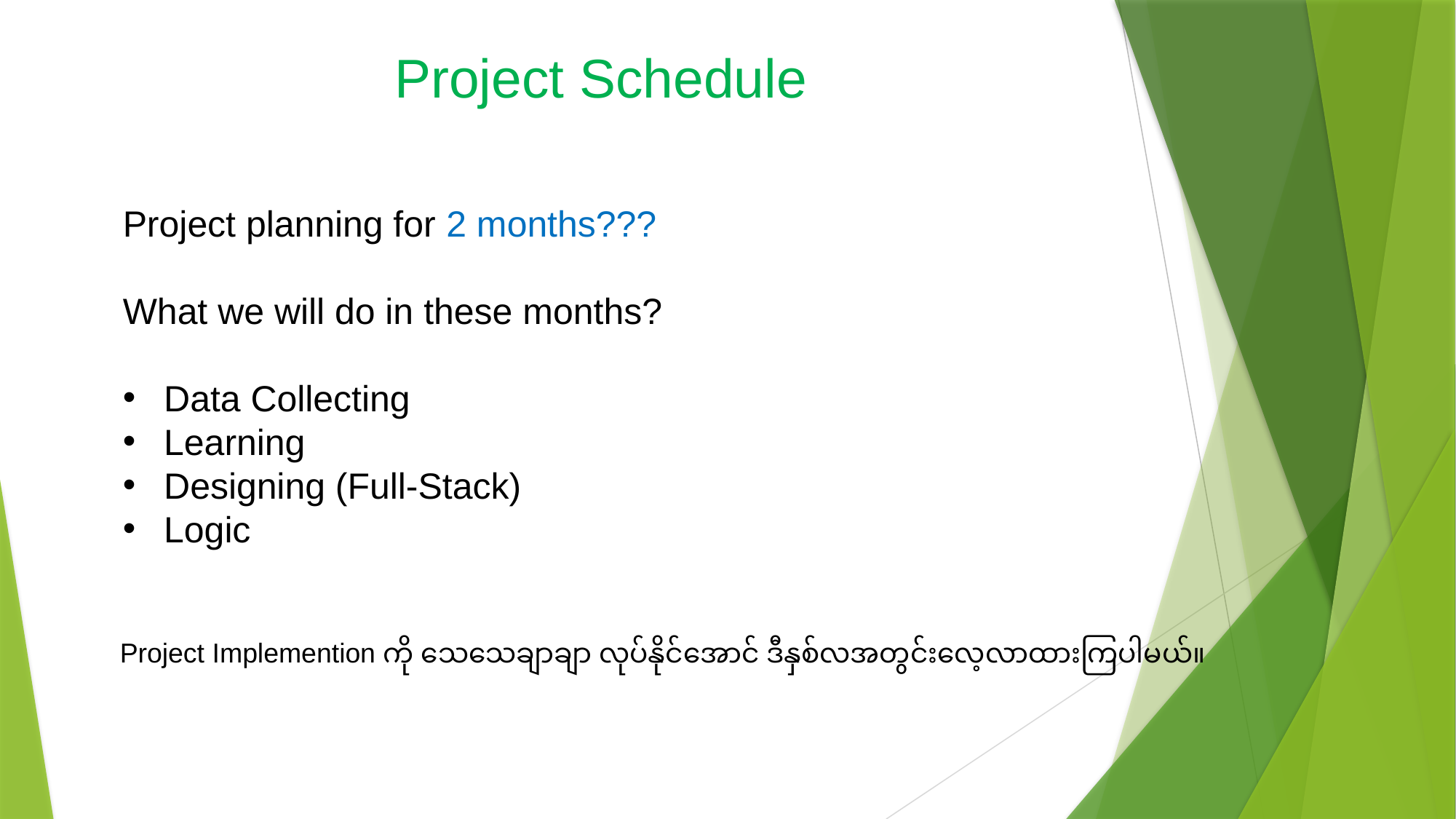

Project Schedule
Project planning for 2 months???

What we will do in these months?

Data Collecting
Learning
Designing (Full-Stack)
Logic
Project Implemention ကို သေသေချာချာ လုပ်နိုင်အောင် ဒီနှစ်လအတွင်းလေ့လာထားကြပါမယ်။